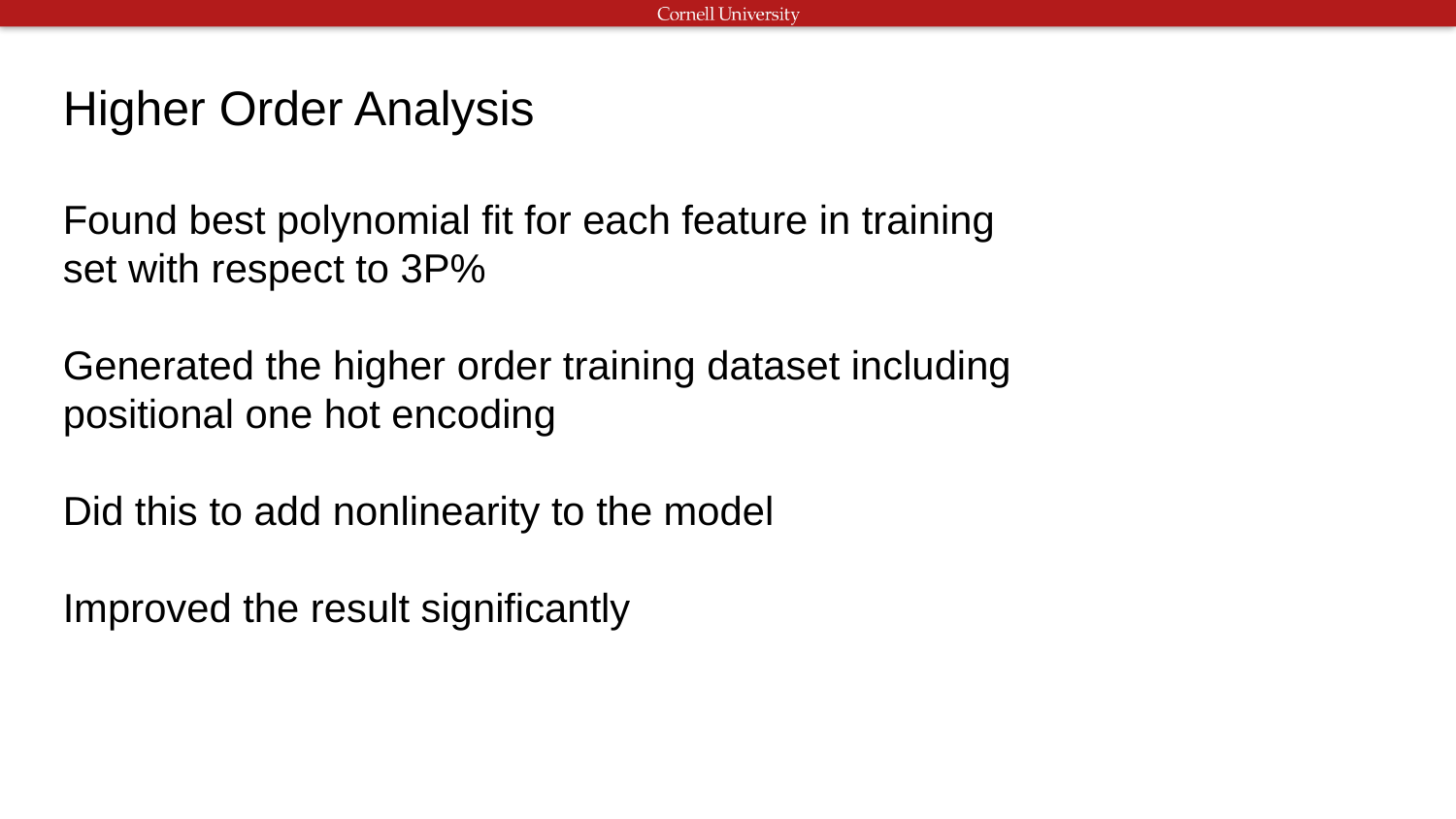

Higher Order Analysis

Found best polynomial fit for each feature in training set with respect to 3P%

Generated the higher order training dataset including positional one hot encoding

Did this to add nonlinearity to the model

Improved the result significantly